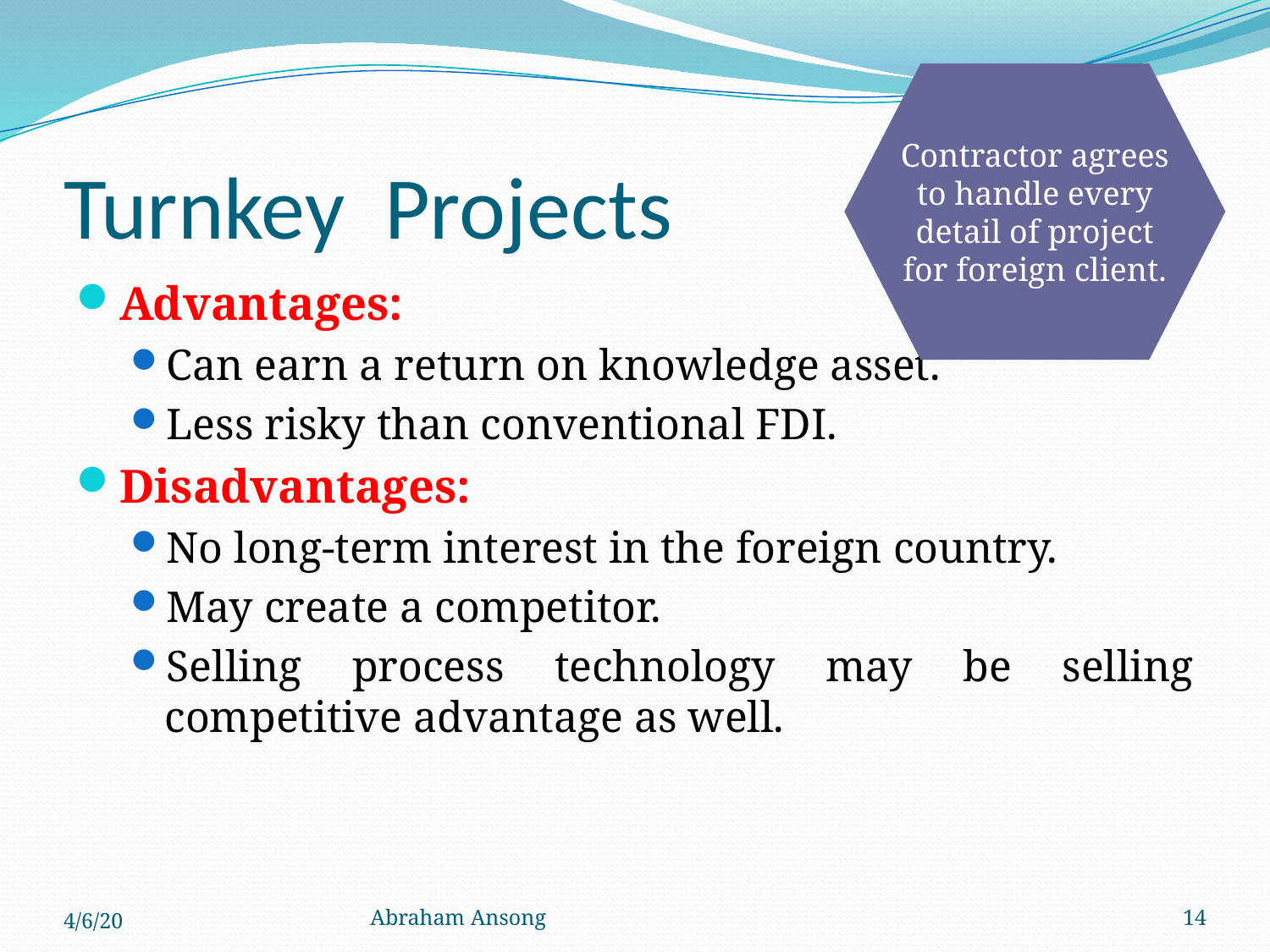

Contractor agrees
to handle every
detail of project
for foreign client.
# Turnkey  Projects
Advantages:
Can earn a return on knowledge asset.
Less risky than conventional FDI.
Disadvantages:
No long-term interest in the foreign country.
May create a competitor.
Selling process technology may be selling competitive advantage as well.

4/6/20
Abraham Ansong
14